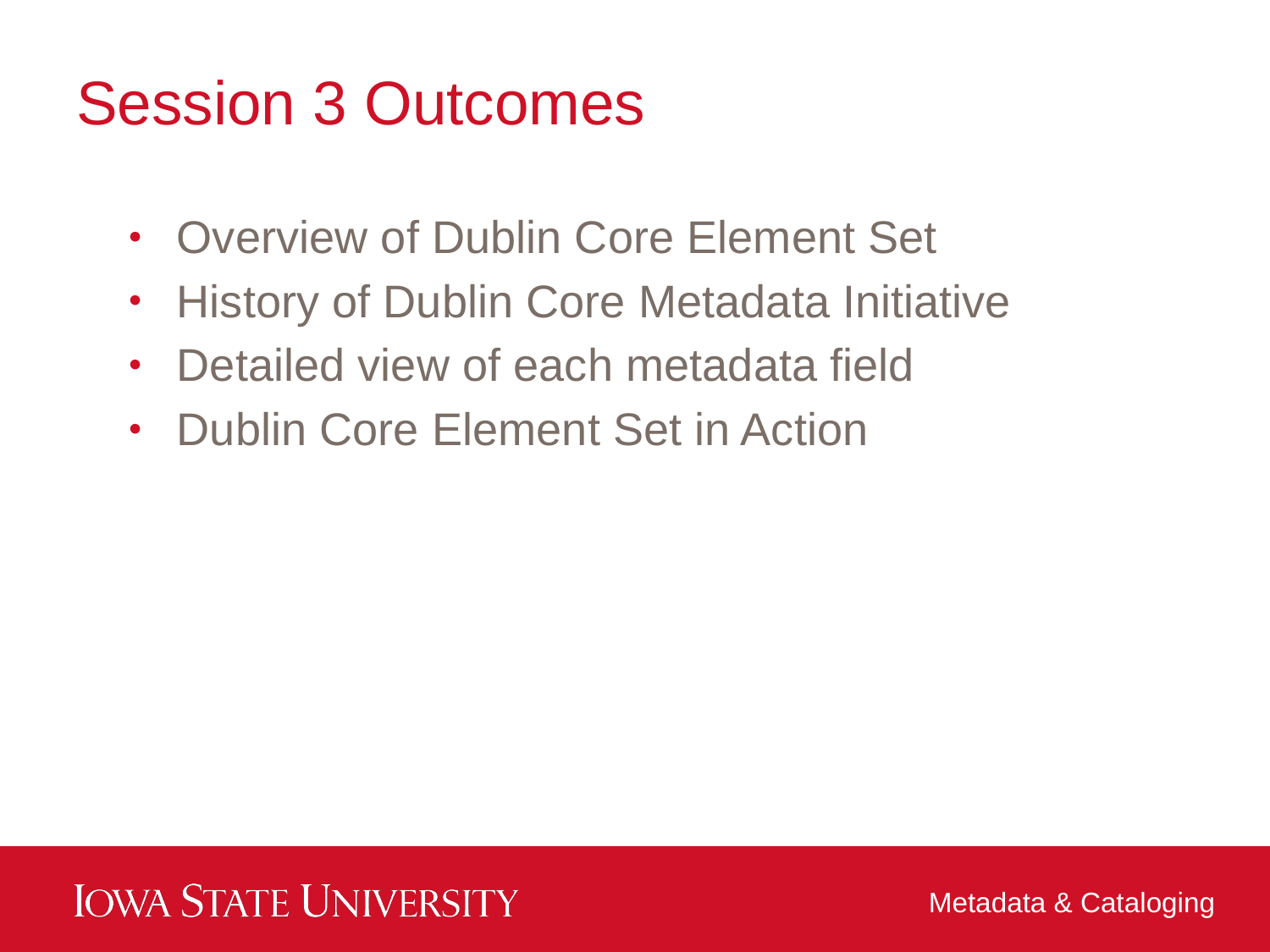

# Session 3 Outcomes
Overview of Dublin Core Element Set
History of Dublin Core Metadata Initiative
Detailed view of each metadata field
Dublin Core Element Set in Action